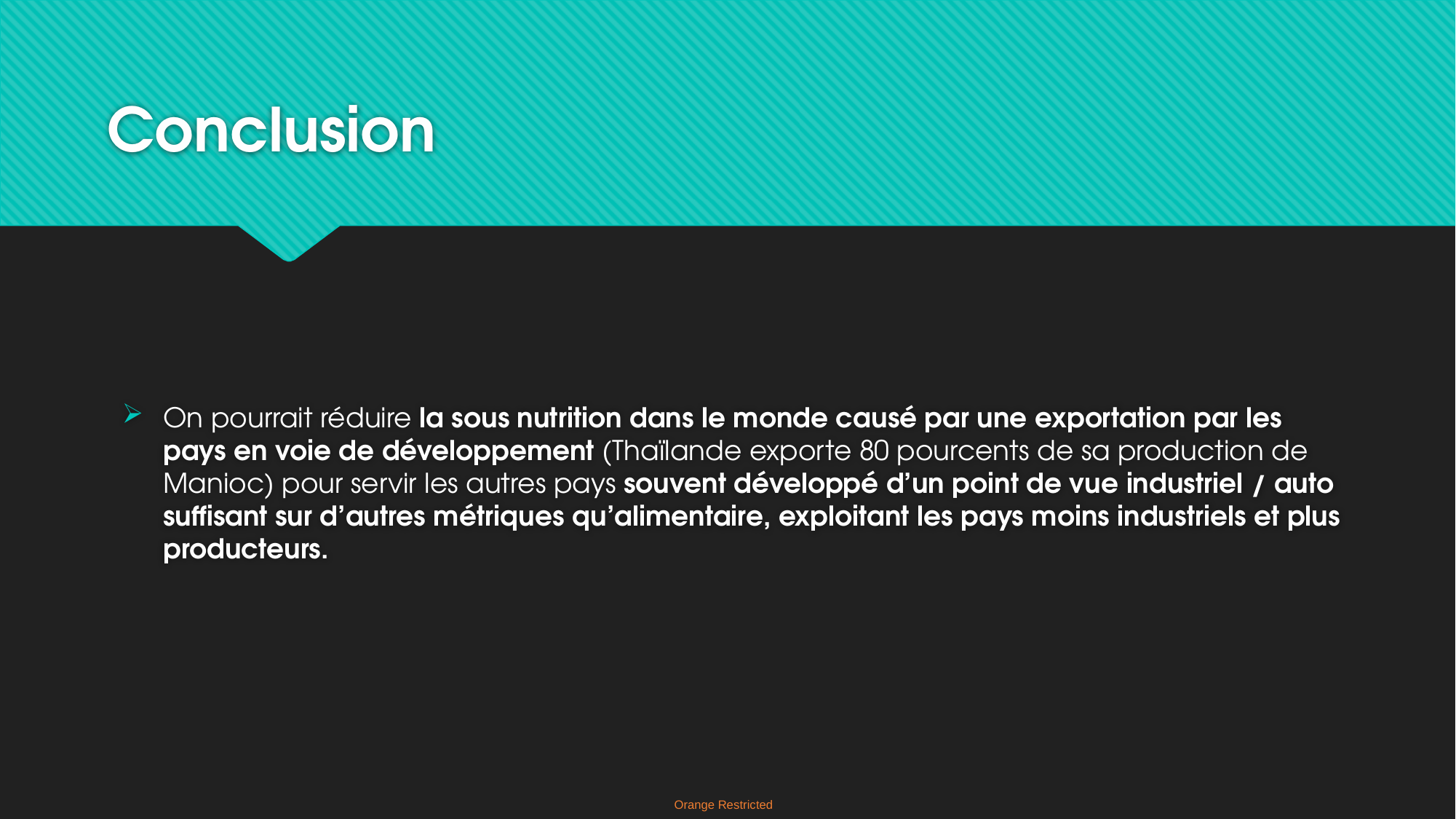

# Conclusion
On pourrait réduire la sous nutrition dans le monde causé par une exportation par les pays en voie de développement (Thaïlande exporte 80 pourcents de sa production de Manioc) pour servir les autres pays souvent développé d’un point de vue industriel / auto suffisant sur d’autres métriques qu’alimentaire, exploitant les pays moins industriels et plus producteurs.